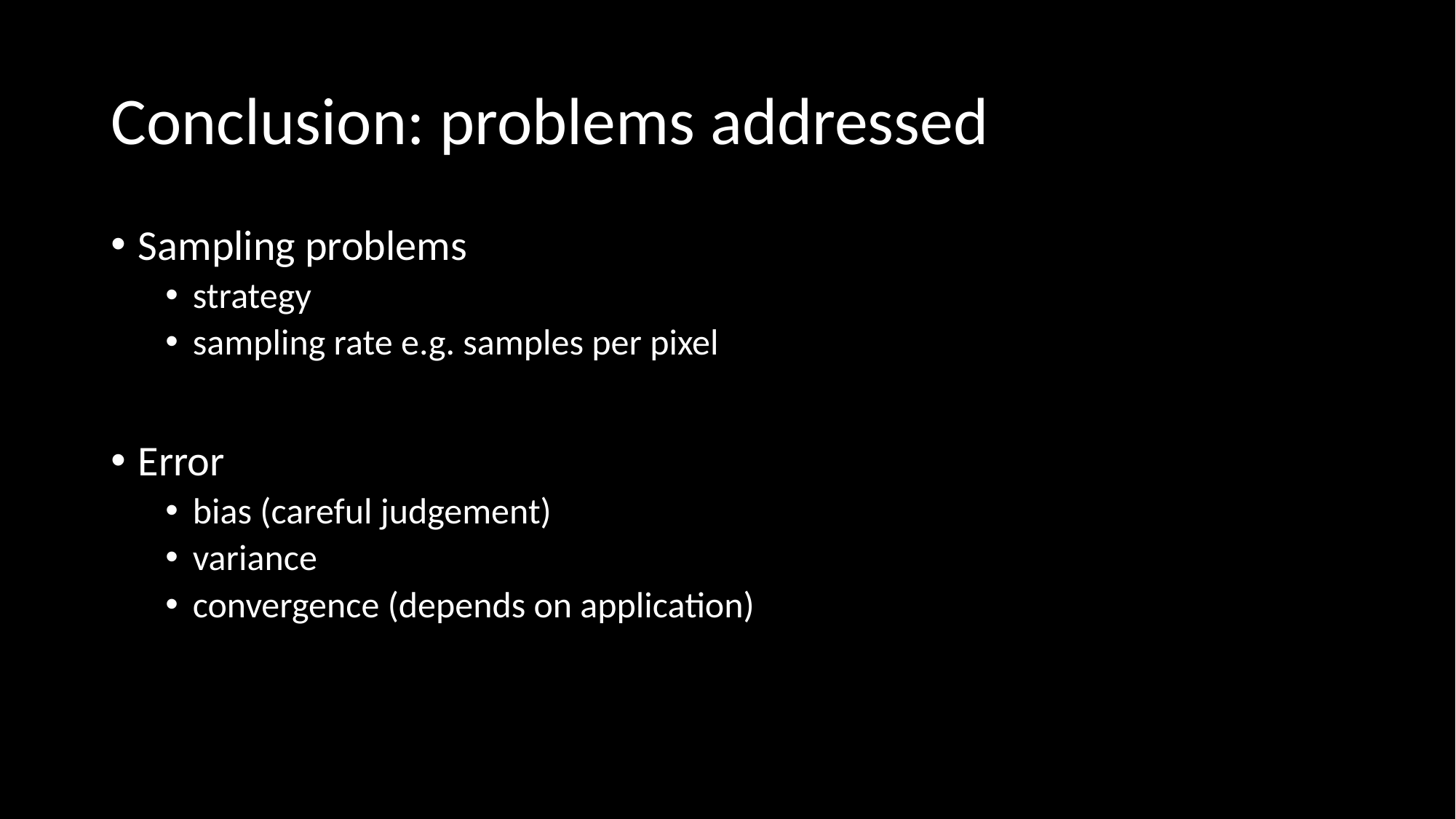

# Conclusion: problems addressed
Sampling problems
strategy
sampling rate e.g. samples per pixel

Error
bias (careful judgement)
variance
convergence (depends on application)